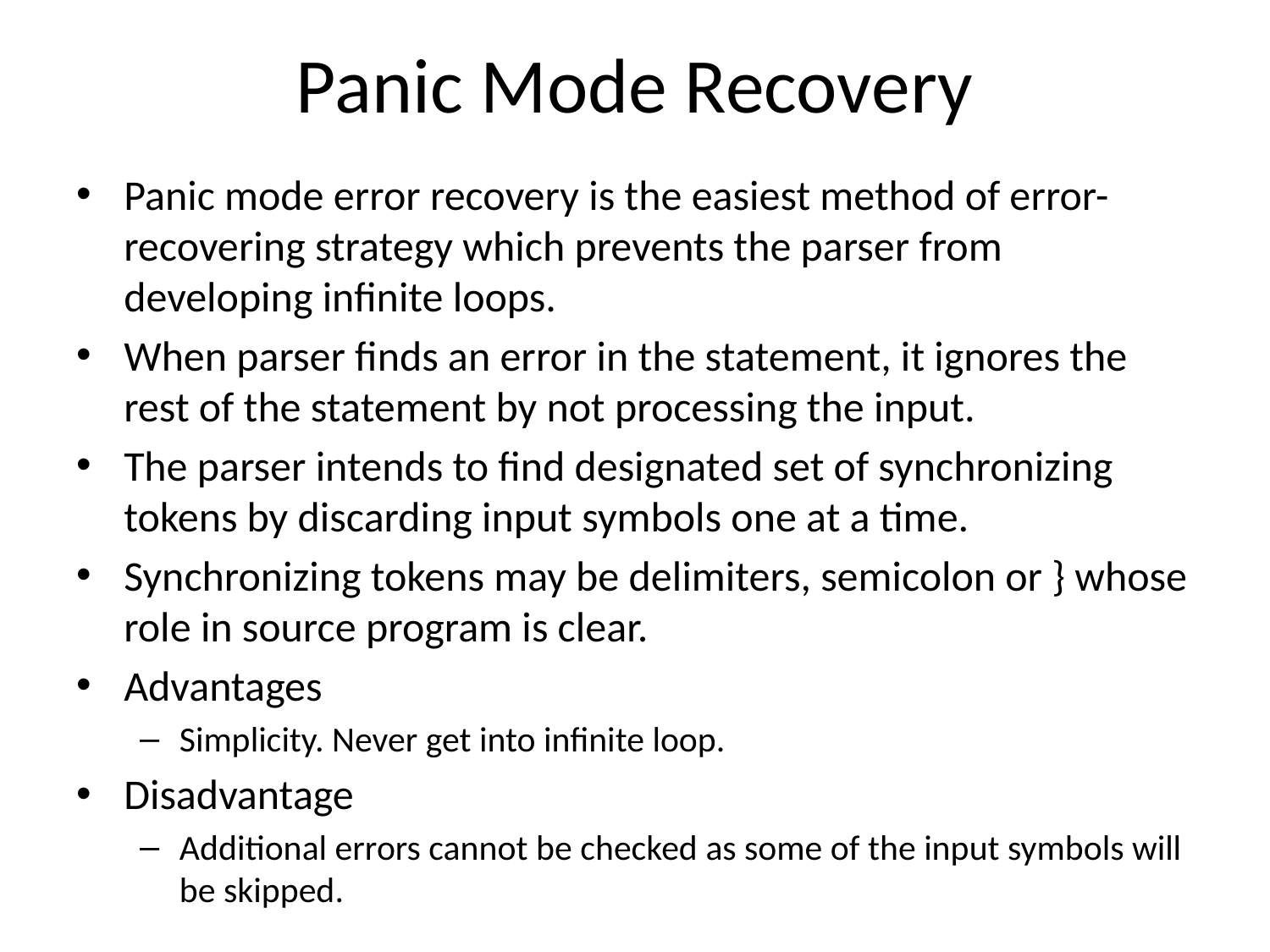

# Panic Mode Recovery
Panic mode error recovery is the easiest method of error-recovering strategy which prevents the parser from developing infinite loops.
When parser finds an error in the statement, it ignores the rest of the statement by not processing the input.
The parser intends to find designated set of synchronizing tokens by discarding input symbols one at a time.
Synchronizing tokens may be delimiters, semicolon or } whose role in source program is clear.
Advantages
Simplicity. Never get into infinite loop.
Disadvantage
Additional errors cannot be checked as some of the input symbols will be skipped.